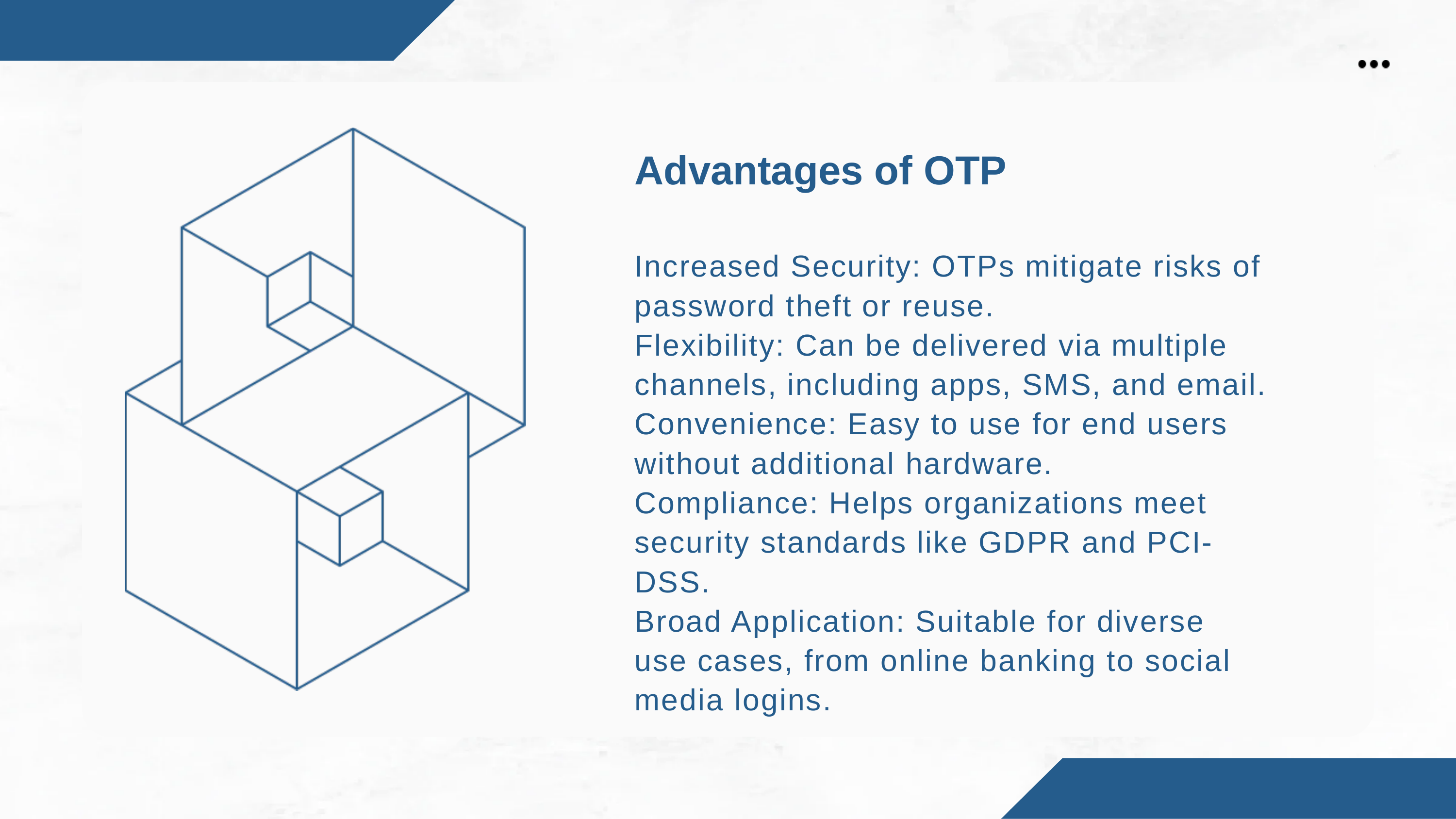

Advantages of OTP
Increased Security: OTPs mitigate risks of password theft or reuse.
Flexibility: Can be delivered via multiple channels, including apps, SMS, and email.
Convenience: Easy to use for end users without additional hardware.
Compliance: Helps organizations meet security standards like GDPR and PCI-DSS.
Broad Application: Suitable for diverse use cases, from online banking to social media logins.